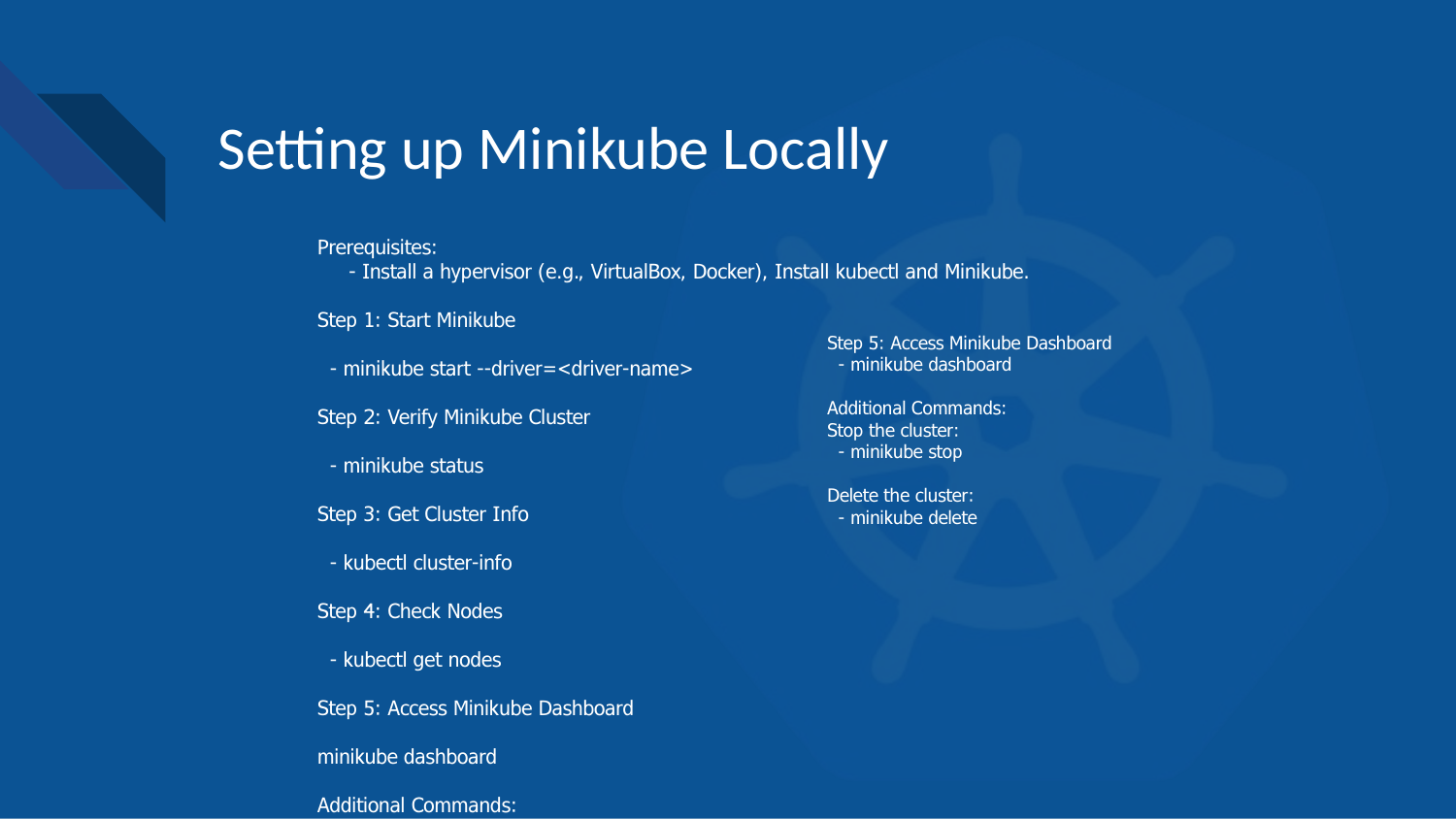

# Setting up Minikube Locally
Prerequisites:
     - Install a hypervisor (e.g., VirtualBox, Docker), Install kubectl and Minikube.

Step 1: Start Minikube

  - minikube start --driver=<driver-name>

Step 2: Verify Minikube Cluster

  - minikube status

Step 3: Get Cluster Info

  - kubectl cluster-info

Step 4: Check Nodes

  - kubectl get nodes

Step 5: Access Minikube Dashboard

minikube dashboard

Additional Commands:
	•	Stop the cluster:

minikube stop

	•	Delete the cluster:

minikube delete
Step 5: Access Minikube Dashboard
  - minikube dashboard

Additional Commands:
Stop the cluster:
  - minikube stop

Delete the cluster:
  - minikube delete